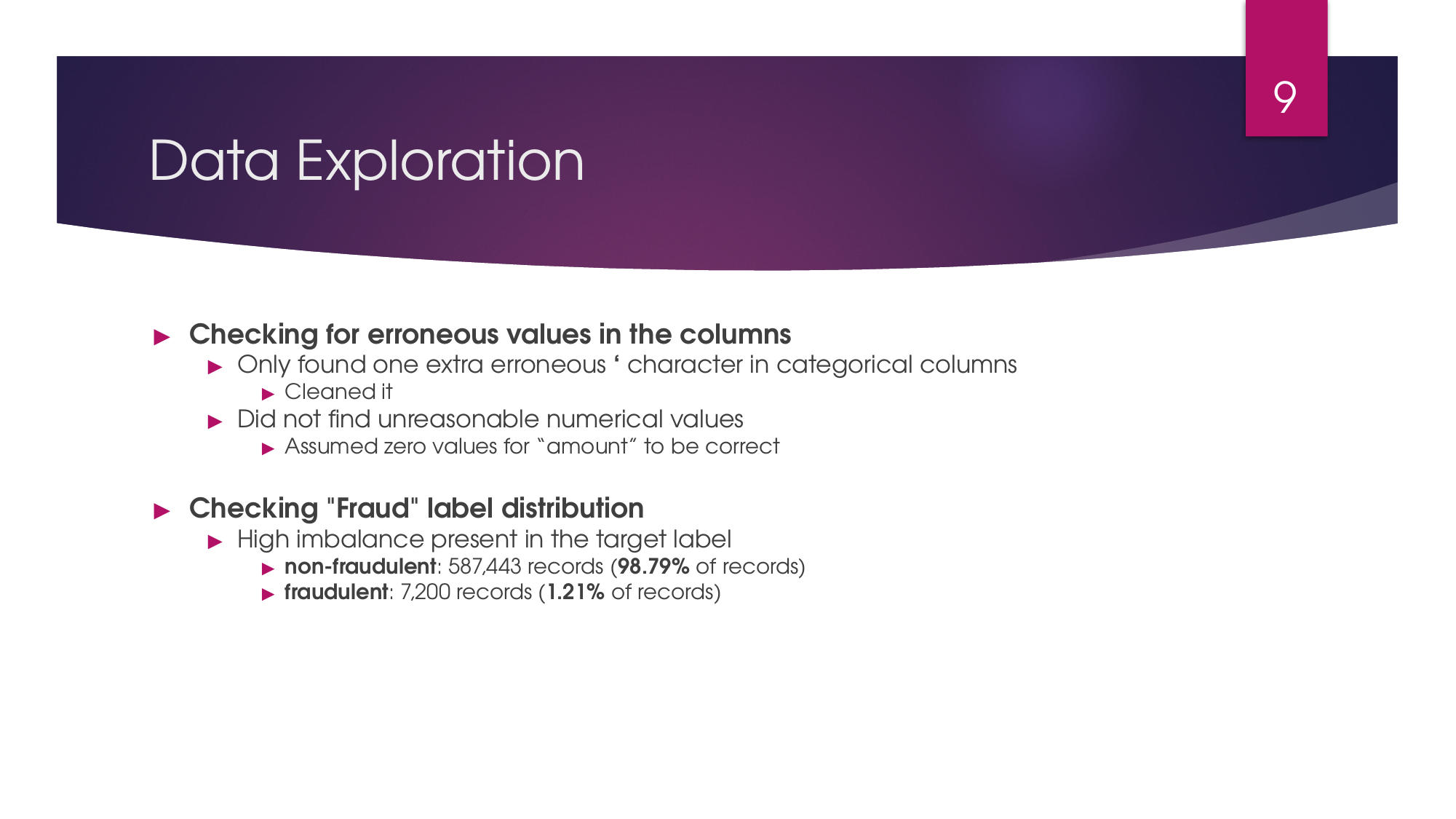

9
# Data Exploration
Checking for erroneous values in the columns
Only found one extra erroneous ‘ character in categorical columns
Cleaned it
Did not find unreasonable numerical values
Assumed zero values for “amount” to be correct

Checking "Fraud" label distribution
High imbalance present in the target label
non-fraudulent: 587,443 records (98.79% of records)
fraudulent: 7,200 records (1.21% of records)